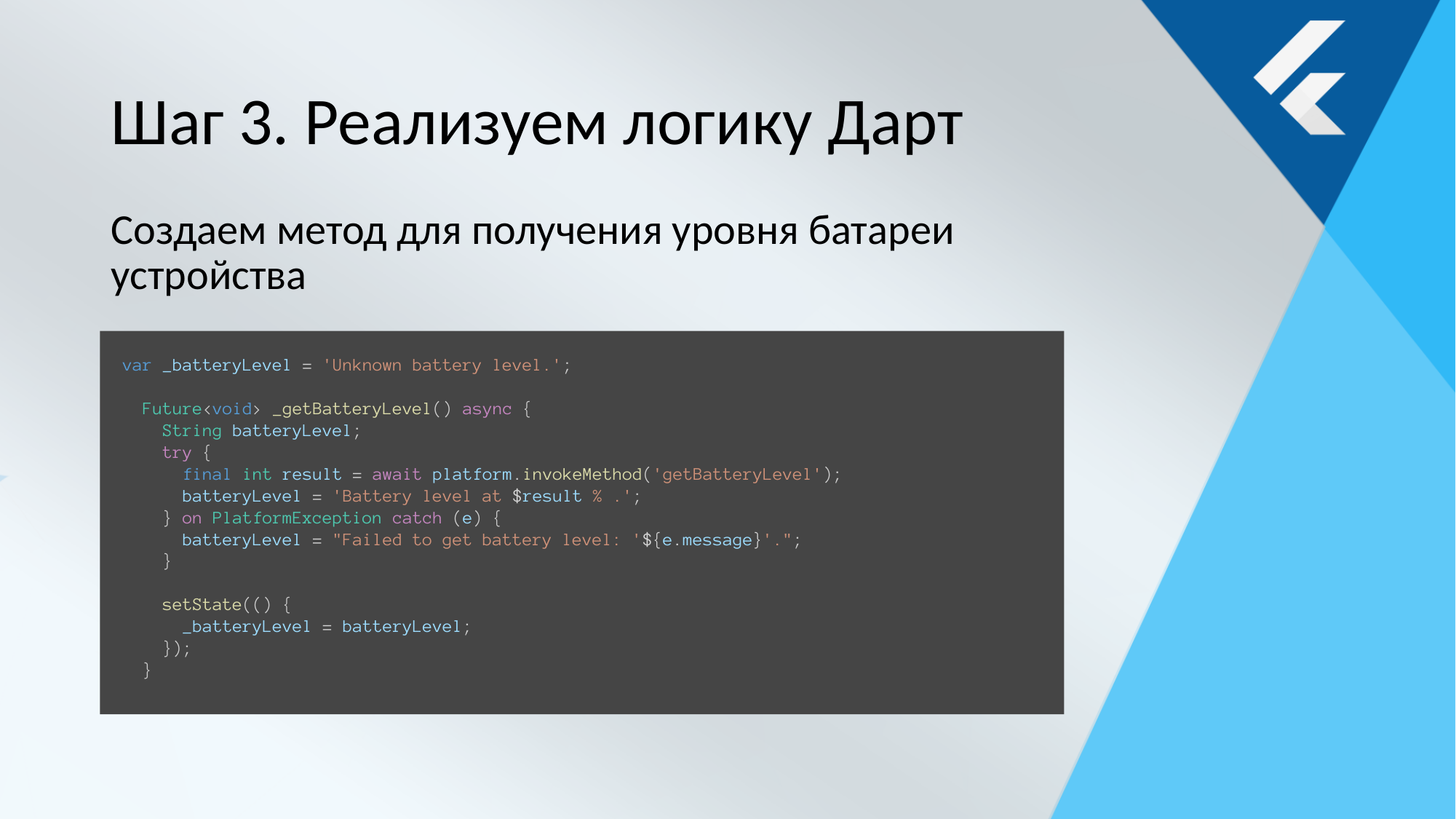

# Шаг 3. Реализуем логику Дарт
Создаем метод для получения уровня батареи устройства

var _batteryLevel = 'Unknown battery level.';
  Future<void> _getBatteryLevel() async {
    String batteryLevel;
    try {
      final int result = await platform.invokeMethod('getBatteryLevel');
      batteryLevel = 'Battery level at $result % .';
    } on PlatformException catch (e) {
      batteryLevel = "Failed to get battery level: '${e.message}'.";
    }
    setState(() {
      _batteryLevel = batteryLevel;
    });
  }